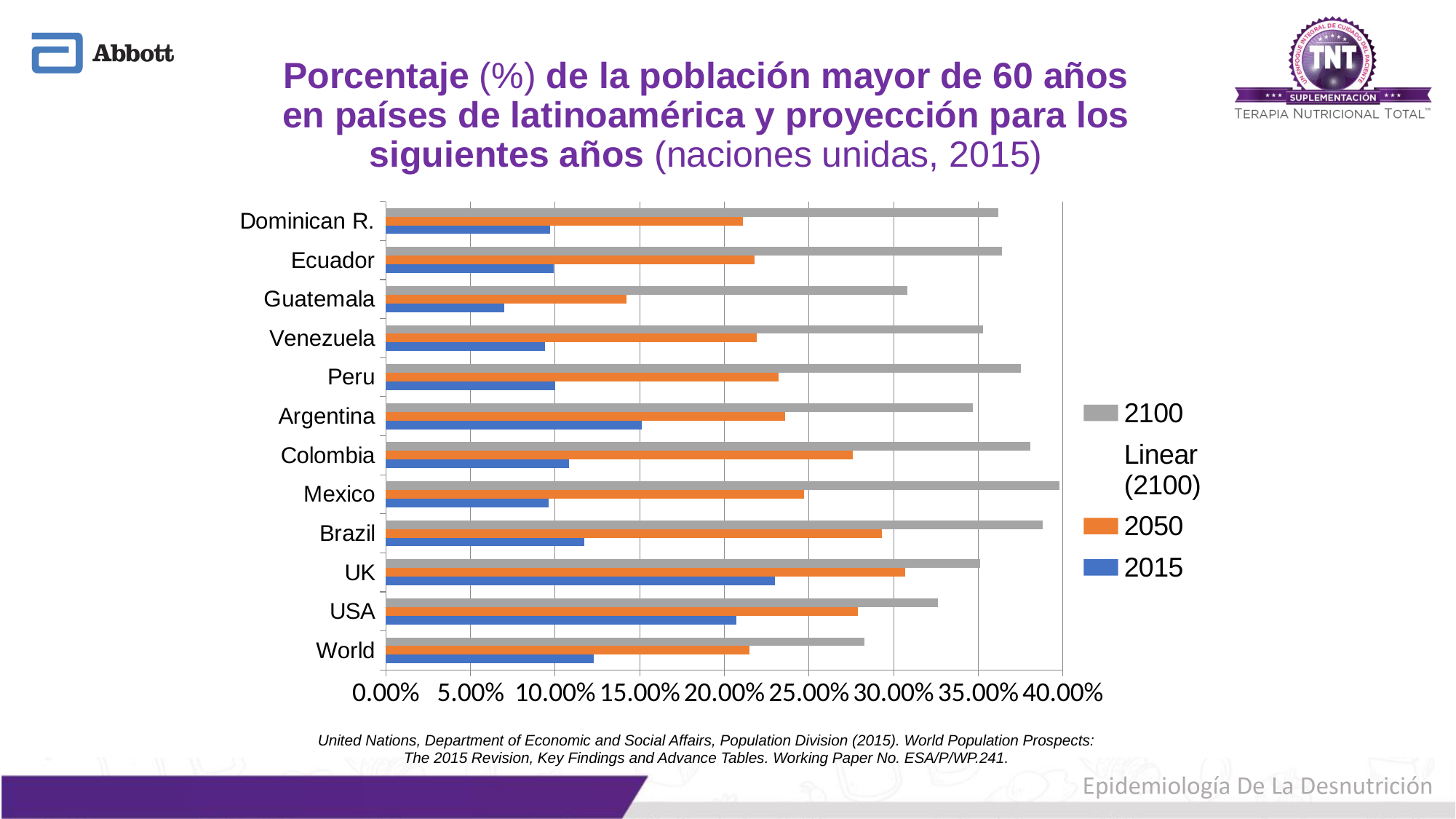

Porcentaje (%) de la población mayor de 60 años
en países de latinoamérica y proyección para los siguientes años (naciones unidas, 2015)

### Chart

| Category | 2015 | 2050 | 2100 |
|---|---|---|---|
| World | 0.123 | 0.215 | 0.283 |
| USA | 0.207 | 0.279 | 0.326 |
| UK | 0.23 | 0.307 | 0.351 |
| Brazil | 0.117 | 0.293 | 0.388 |
| Mexico | 0.096 | 0.247 | 0.398 |
| Colombia | 0.108 | 0.276 | 0.381 |
| Argentina | 0.151 | 0.236 | 0.347 |
| Peru | 0.1 | 0.232 | 0.375 |
| Venezuela | 0.094 | 0.219 | 0.353 |
| Guatemala | 0.07 | 0.142 | 0.308 |
| Ecuador | 0.099 | 0.218 | 0.364 |
| Dominican R. | 0.097 | 0.211 | 0.362 |
United Nations, Department of Economic and Social Affairs, Population Division (2015). World Population Prospects: The 2015 Revision, Key Findings and Advance Tables. Working Paper No. ESA/P/WP.241.